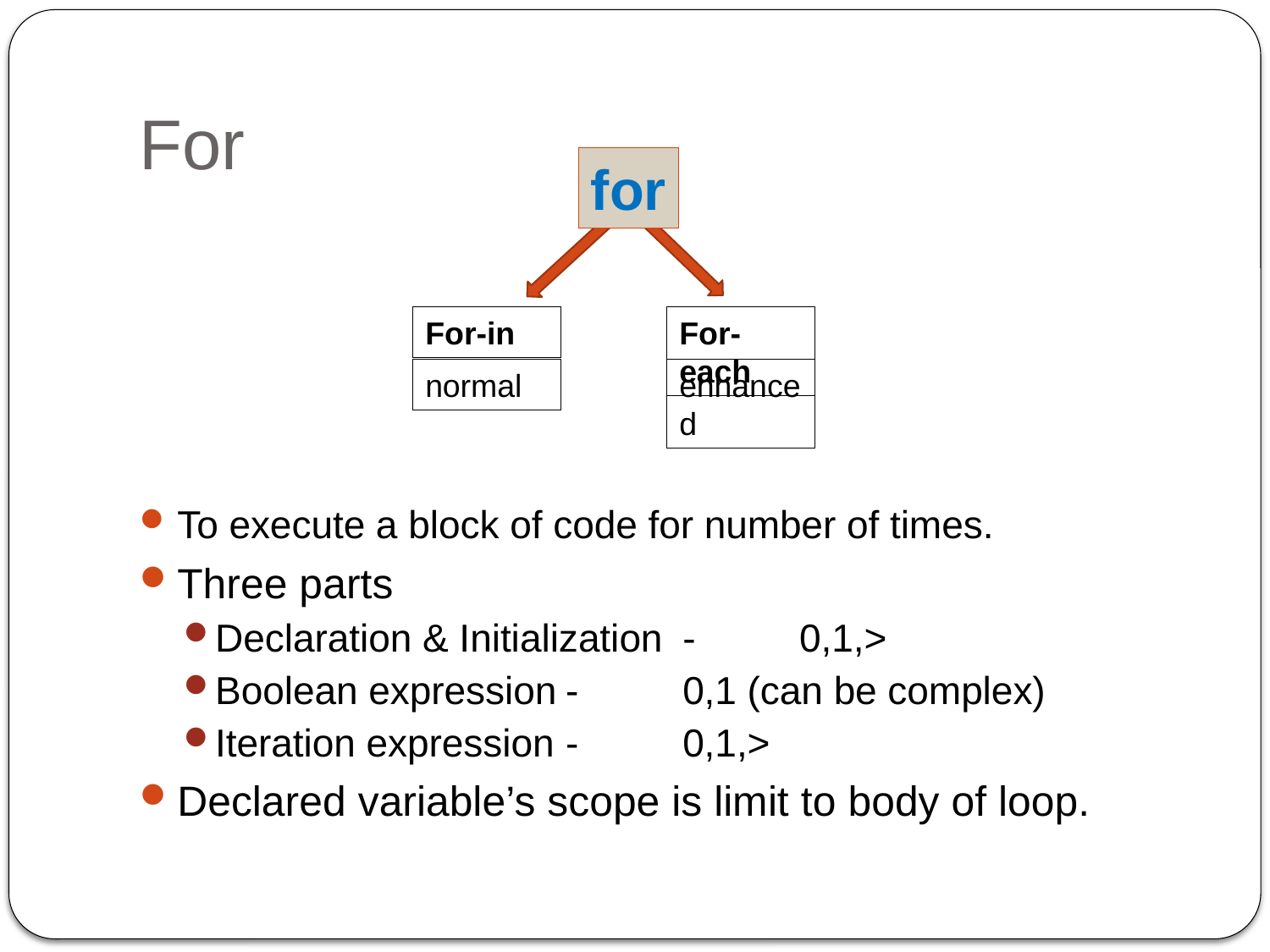

# For
for

For-in
For-each
normal
enhanced

To execute a block of code for number of times.
Three parts
Declaration & Initialization 	-	0,1,>
Boolean expression		-	0,1 (can be complex)
Iteration expression		-	0,1,>
Declared variable’s scope is limit to body of loop.